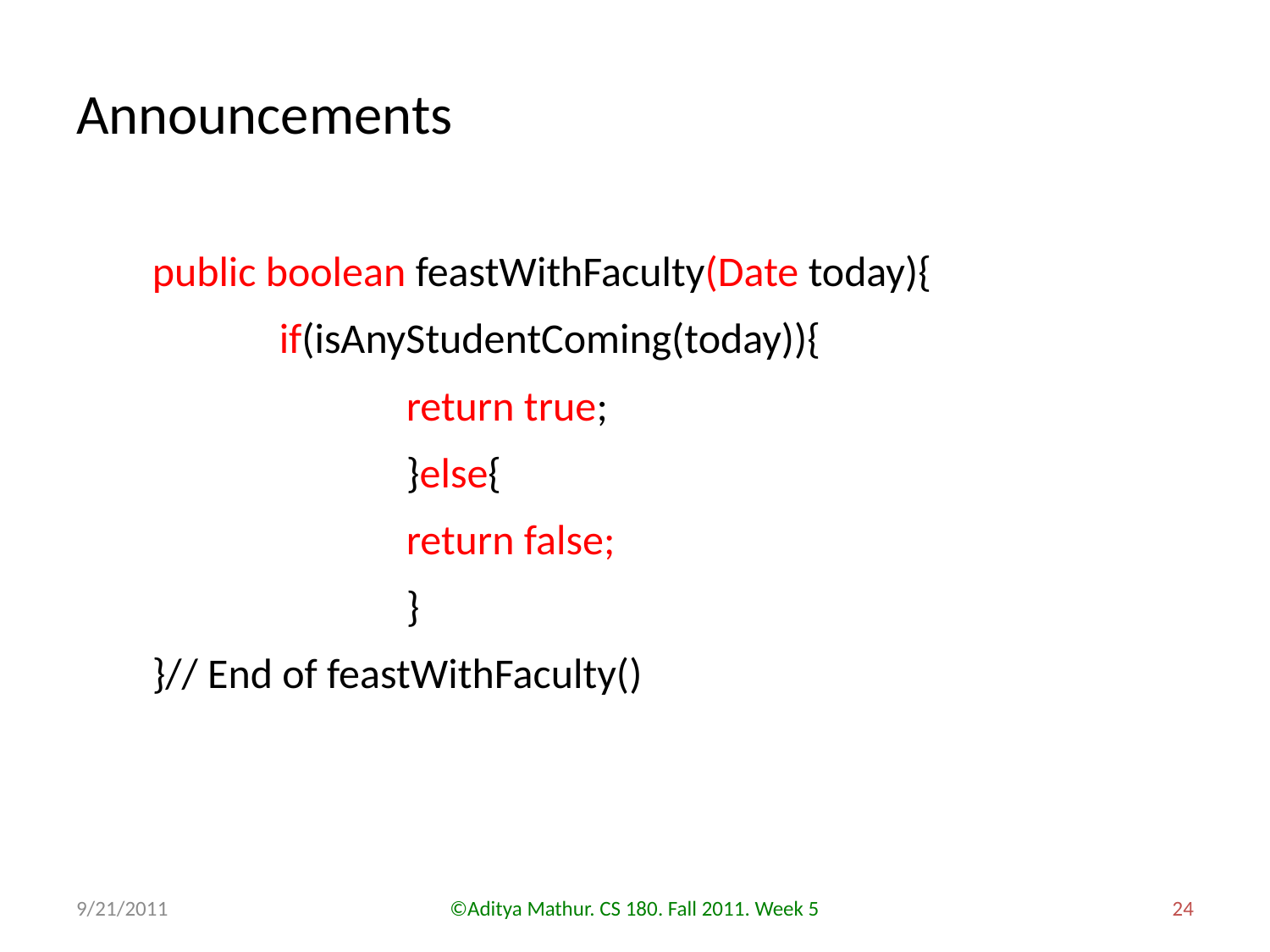

# Announcements
public boolean feastWithFaculty(Date today){
	if(isAnyStudentComing(today)){
		return true;
		}else{
		return false;
		}
}// End of feastWithFaculty()
9/21/2011
©Aditya Mathur. CS 180. Fall 2011. Week 5
24